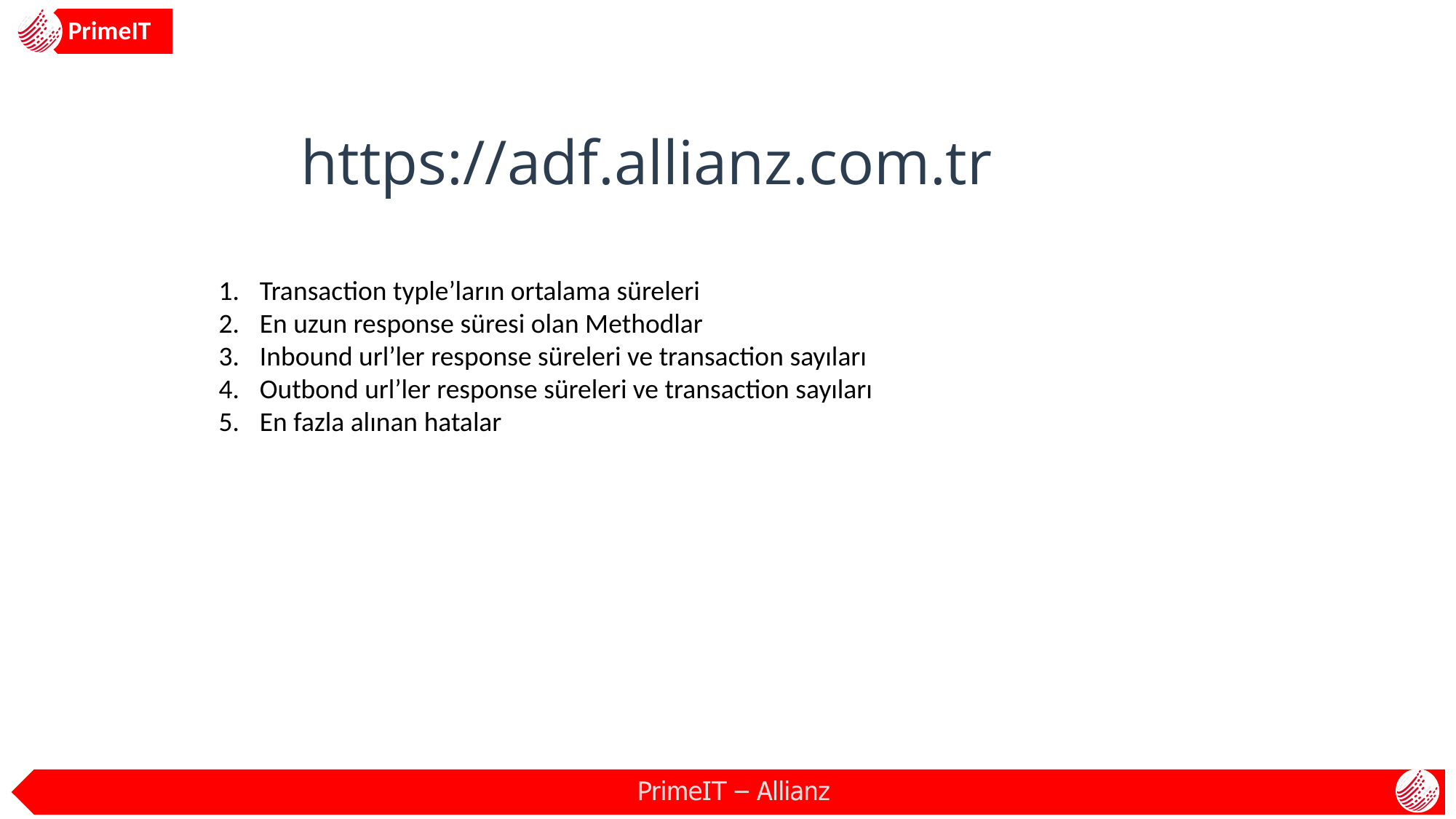

PrimeIT

https://adf.allianz.com.tr
Transaction typle’ların ortalama süreleri
En uzun response süresi olan Methodlar
Inbound url’ler response süreleri ve transaction sayıları
Outbond url’ler response süreleri ve transaction sayıları
En fazla alınan hatalar

PrimeIT – Allianz